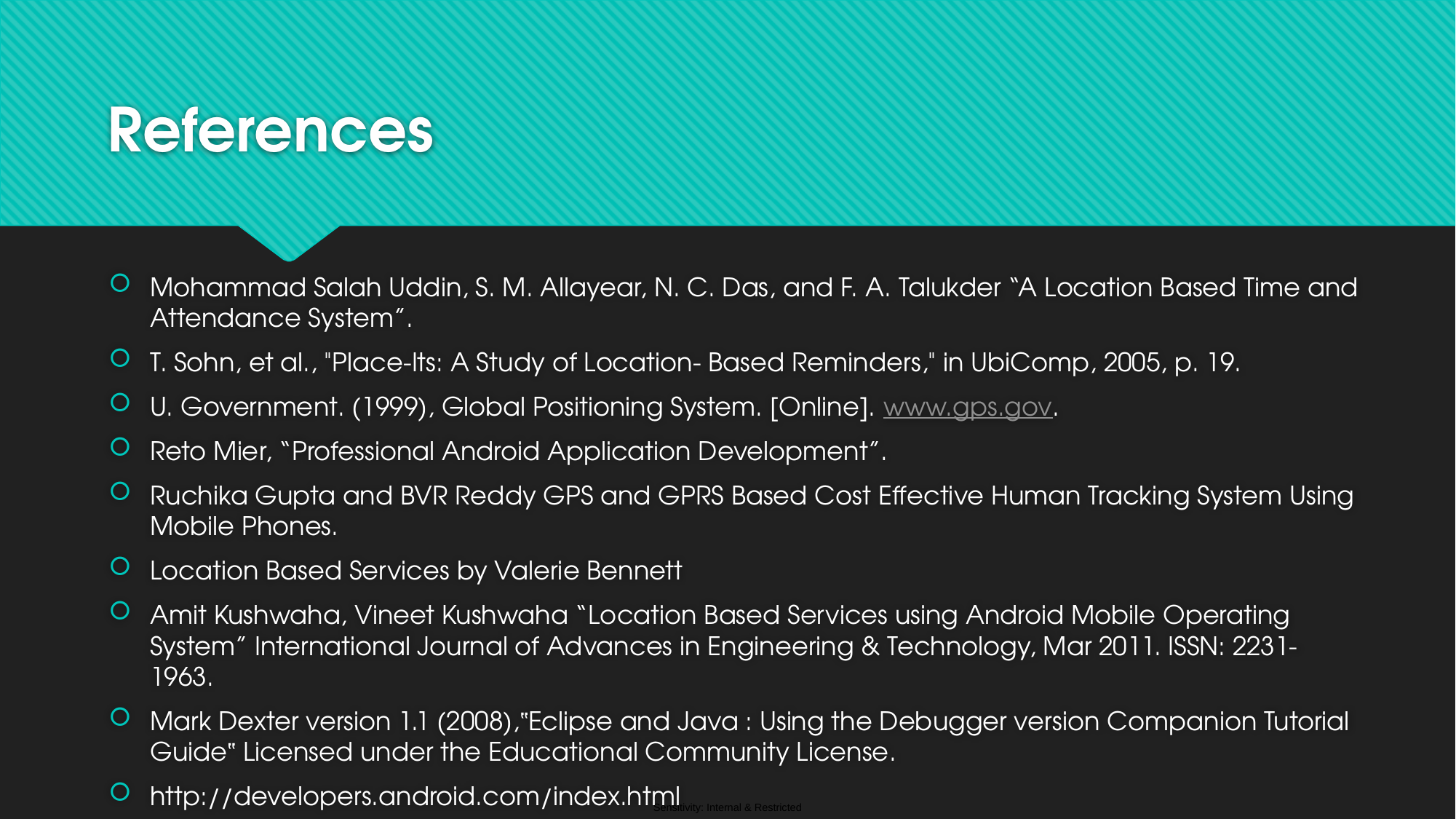

# References
Mohammad Salah Uddin, S. M. Allayear, N. C. Das, and F. A. Talukder “A Location Based Time and Attendance System”.
T. Sohn, et al., "Place-Its: A Study of Location- Based Reminders," in UbiComp, 2005, p. 19.
U. Government. (1999), Global Positioning System. [Online]. www.gps.gov.
Reto Mier, “Professional Android Application Development”.
Ruchika Gupta and BVR Reddy GPS and GPRS Based Cost Effective Human Tracking System Using Mobile Phones.
Location Based Services by Valerie Bennett
Amit Kushwaha, Vineet Kushwaha “Location Based Services using Android Mobile Operating System” International Journal of Advances in Engineering & Technology, Mar 2011. ISSN: 2231-1963.
Mark Dexter version 1.1 (2008),‟Eclipse and Java : Using the Debugger version Companion Tutorial Guide‟ Licensed under the Educational Community License.
http://developers.android.com/index.html